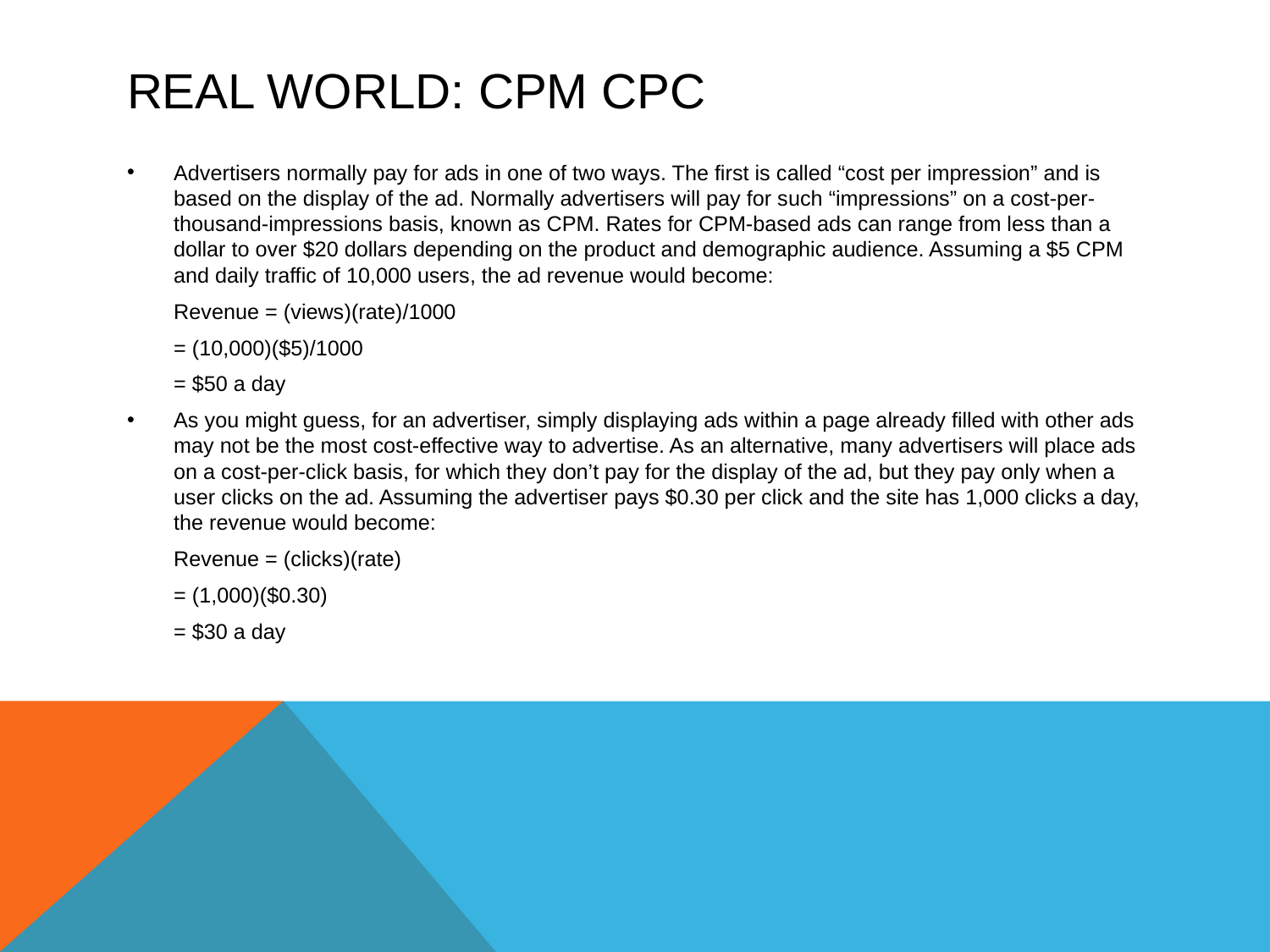

# Real world: CPM CPC
Advertisers normally pay for ads in one of two ways. The first is called “cost per impression” and is based on the display of the ad. Normally advertisers will pay for such “impressions” on a cost-per-thousand-impressions basis, known as CPM. Rates for CPM-based ads can range from less than a dollar to over $20 dollars depending on the product and demographic audience. Assuming a $5 CPM and daily traffic of 10,000 users, the ad revenue would become:
	Revenue = (views)(rate)/1000
		= (10,000)($5)/1000
		= $50 a day
As you might guess, for an advertiser, simply displaying ads within a page already filled with other ads may not be the most cost-effective way to advertise. As an alternative, many advertisers will place ads on a cost-per-click basis, for which they don’t pay for the display of the ad, but they pay only when a user clicks on the ad. Assuming the advertiser pays $0.30 per click and the site has 1,000 clicks a day, the revenue would become:
	Revenue = (clicks)(rate)
		= (1,000)($0.30)
		= $30 a day